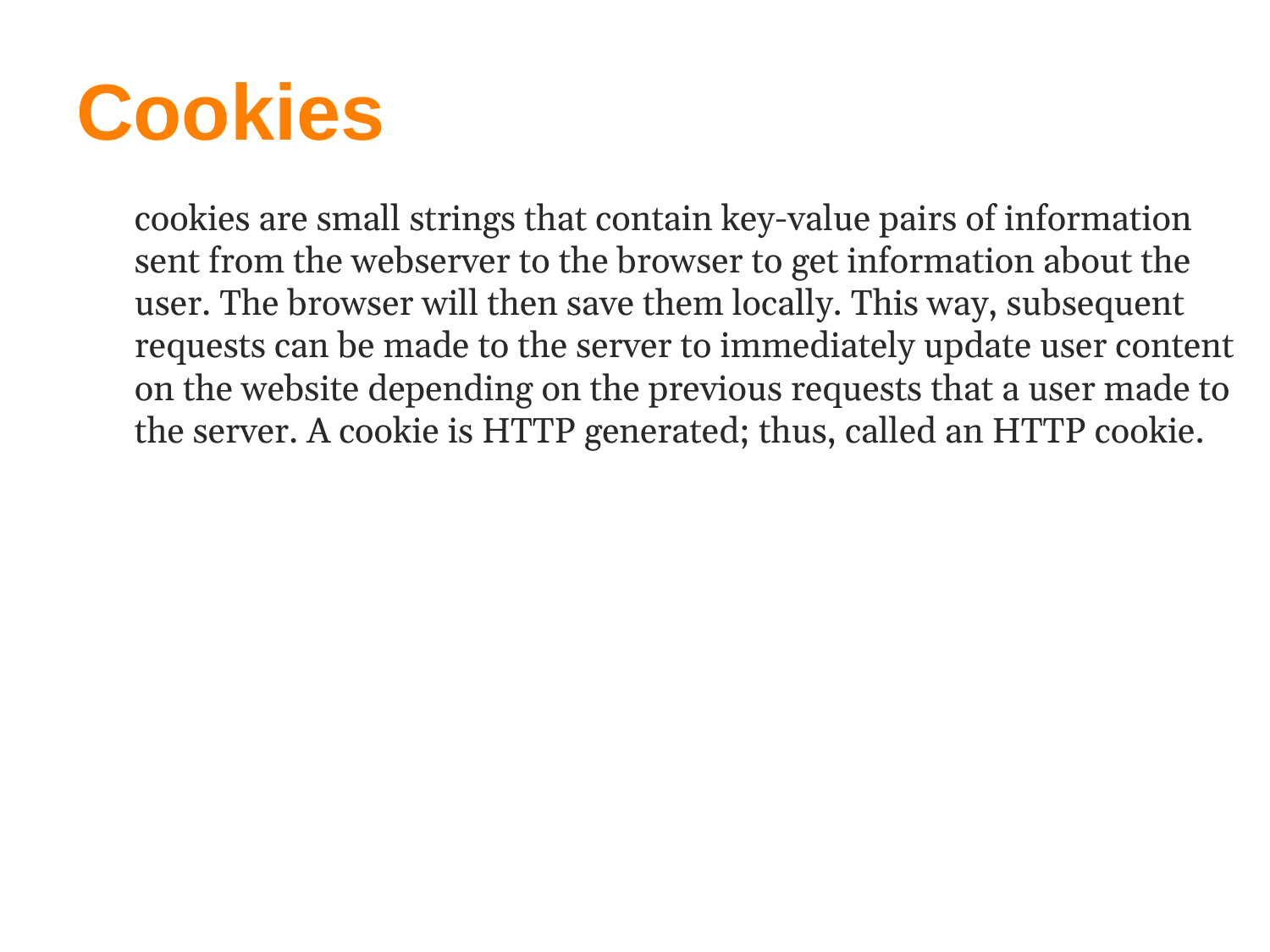

# Cookies
cookies are small strings that contain key-value pairs of information sent from the webserver to the browser to get information about the user. The browser will then save them locally. This way, subsequent requests can be made to the server to immediately update user content on the website depending on the previous requests that a user made to the server. A cookie is HTTP generated; thus, called an HTTP cookie.